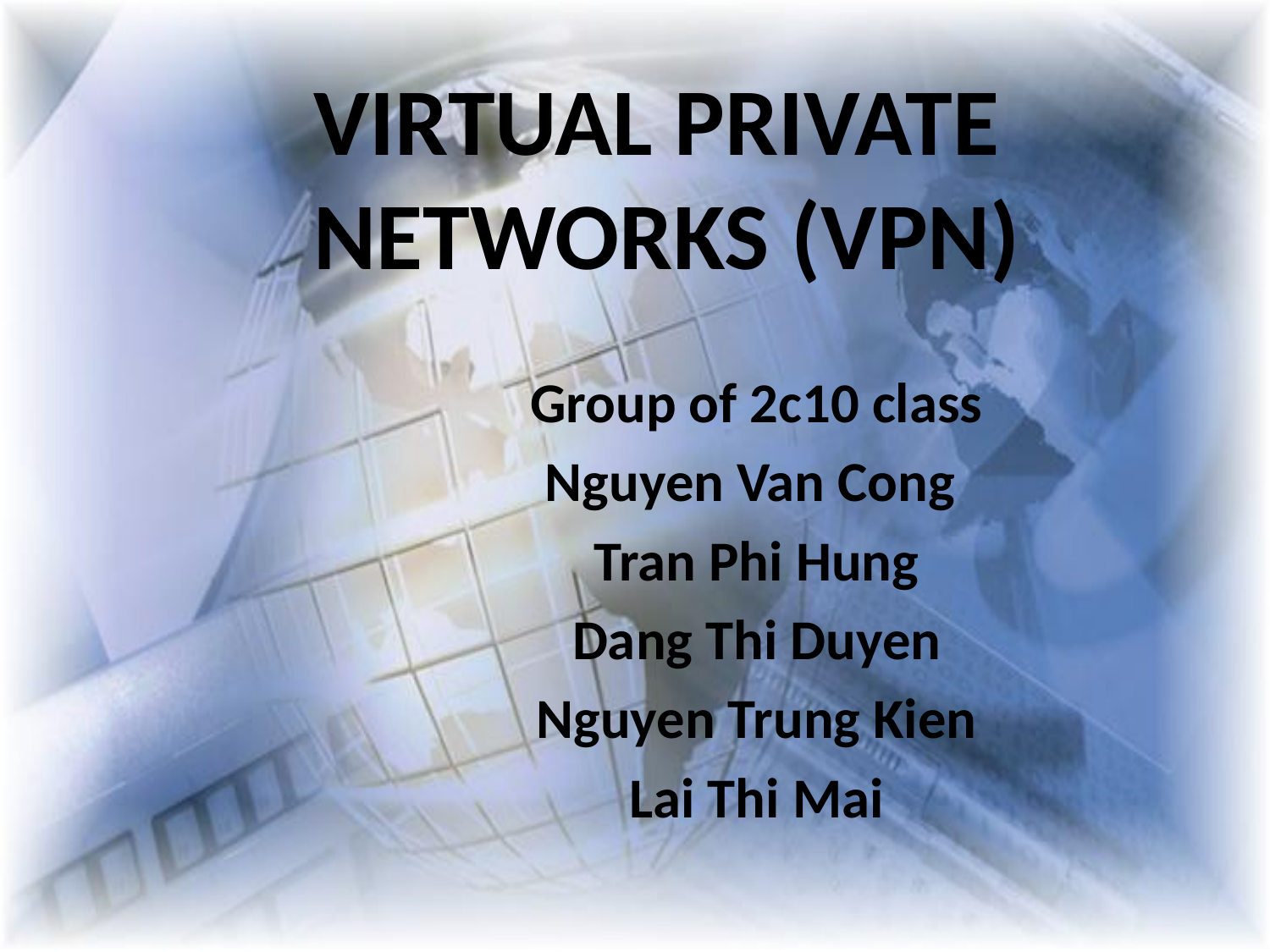

# VIRTUAL PRIVATE NETWORKS (VPN)
Group of 2c10 class
Nguyen Van Cong
Tran Phi Hung
Dang Thi Duyen
Nguyen Trung Kien
Lai Thi Mai